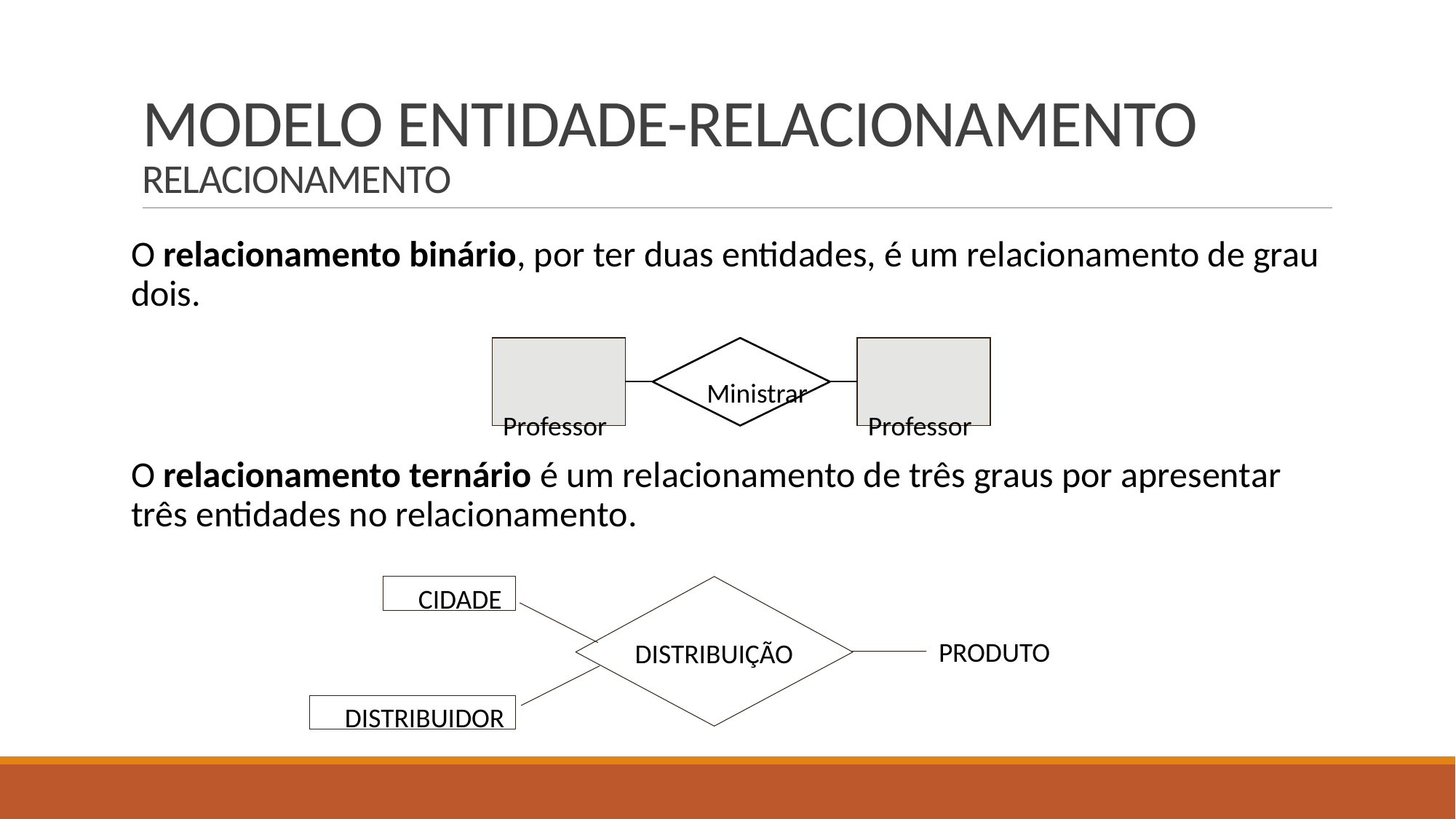

# MODELO ENTIDADE-RELACIONAMENTO RELACIONAMENTO
O relacionamento binário, por ter duas entidades, é um relacionamento de grau dois.

O relacionamento ternário é um relacionamento de três graus por apresentar três entidades no relacionamento.

   Professor

       Ministrar

   Professor
    CIDADE

PRODUTO
DISTRIBUIÇÃO

    DISTRIBUIDOR